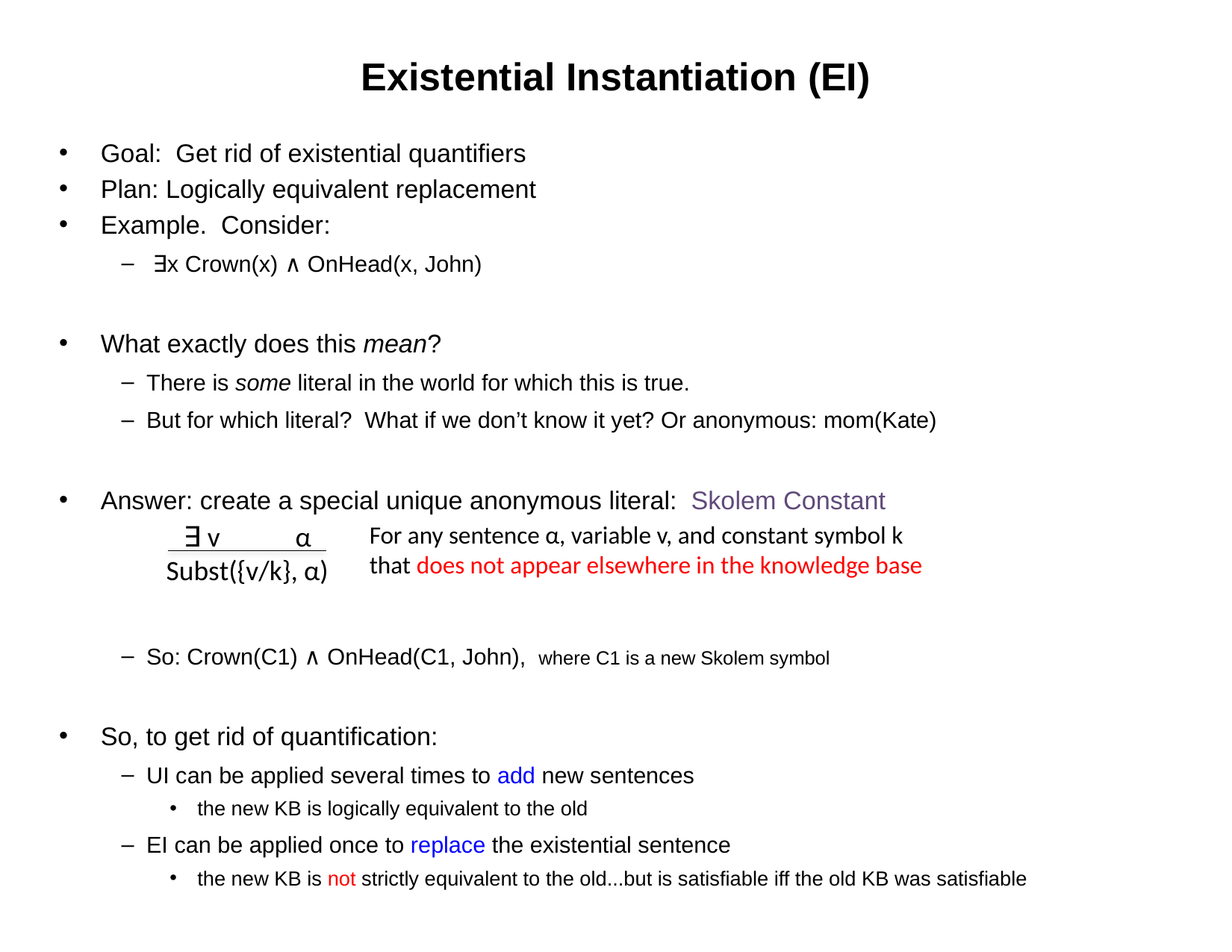

# Existential Instantiation (EI)
Goal:  Get rid of existential quantifiers
Plan: Logically equivalent replacement
Example.  Consider:
 ∃x Crown(x) ∧ OnHead(x, John)

What exactly does this mean?
There is some literal in the world for which this is true.
But for which literal?  What if we don’t know it yet? Or anonymous: mom(Kate)

Answer: create a special unique anonymous literal:  Skolem Constant

So: Crown(C1) ∧ OnHead(C1, John),  where C1 is a new Skolem symbol

So, to get rid of quantification:
UI can be applied several times to add new sentences
the new KB is logically equivalent to the old
EI can be applied once to replace the existential sentence
the new KB is not strictly equivalent to the old...but is satisfiable iff the old KB was satisfiable
∃ v	α
Subst({v/k}, α)
For any sentence α, variable v, and constant symbol k
that does not appear elsewhere in the knowledge base